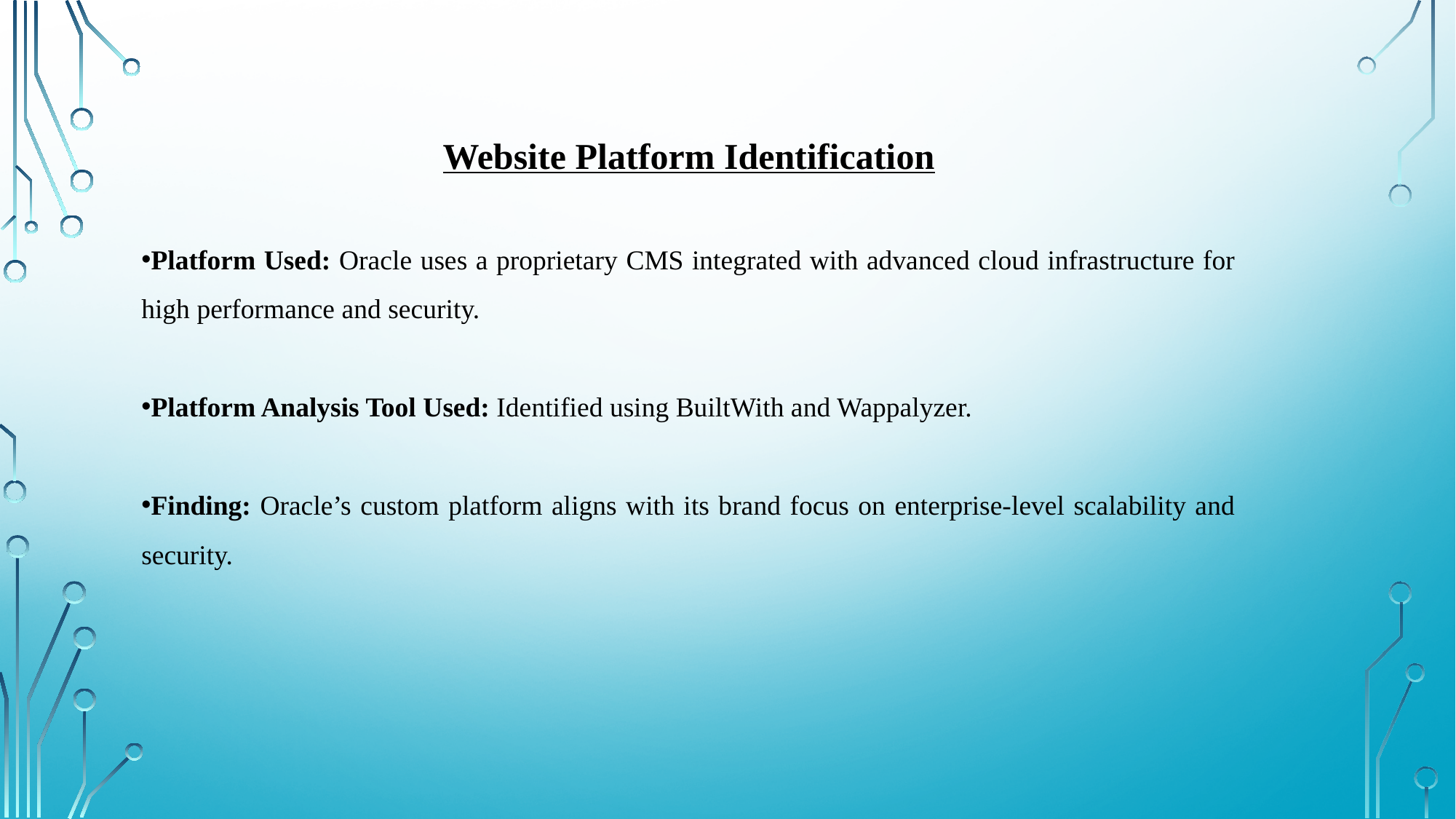

Website Platform Identification

Platform Used: Oracle uses a proprietary CMS integrated with advanced cloud infrastructure for high performance and security.

Platform Analysis Tool Used: Identified using BuiltWith and Wappalyzer.

Finding: Oracle’s custom platform aligns with its brand focus on enterprise-level scalability and security.